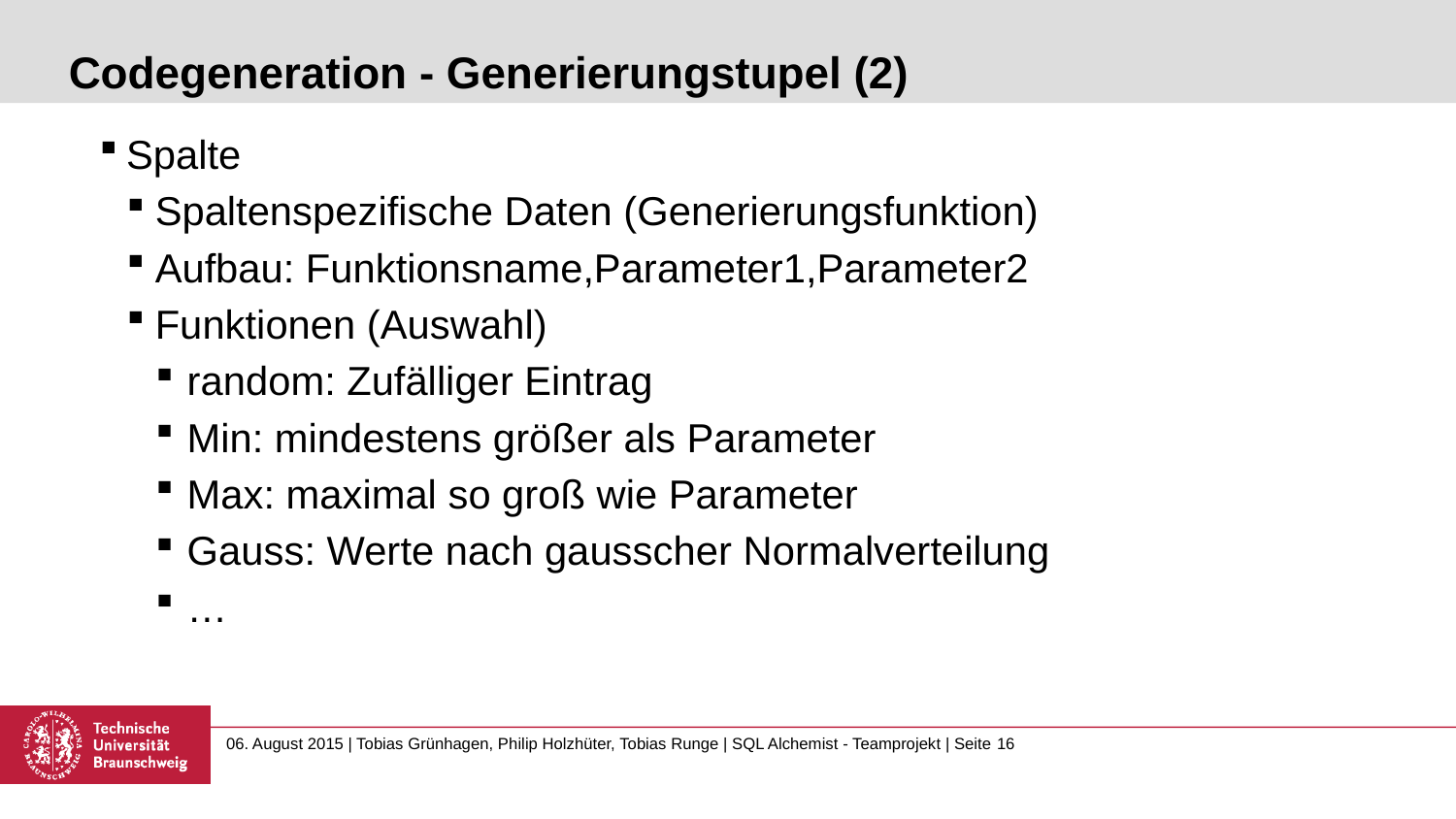

# Codegeneration - Generierungstupel (2)
Spalte
Spaltenspezifische Daten (Generierungsfunktion)
Aufbau: Funktionsname,Parameter1,Parameter2
Funktionen (Auswahl)
random: Zufälliger Eintrag
Min: mindestens größer als Parameter
Max: maximal so groß wie Parameter
Gauss: Werte nach gausscher Normalverteilung
…